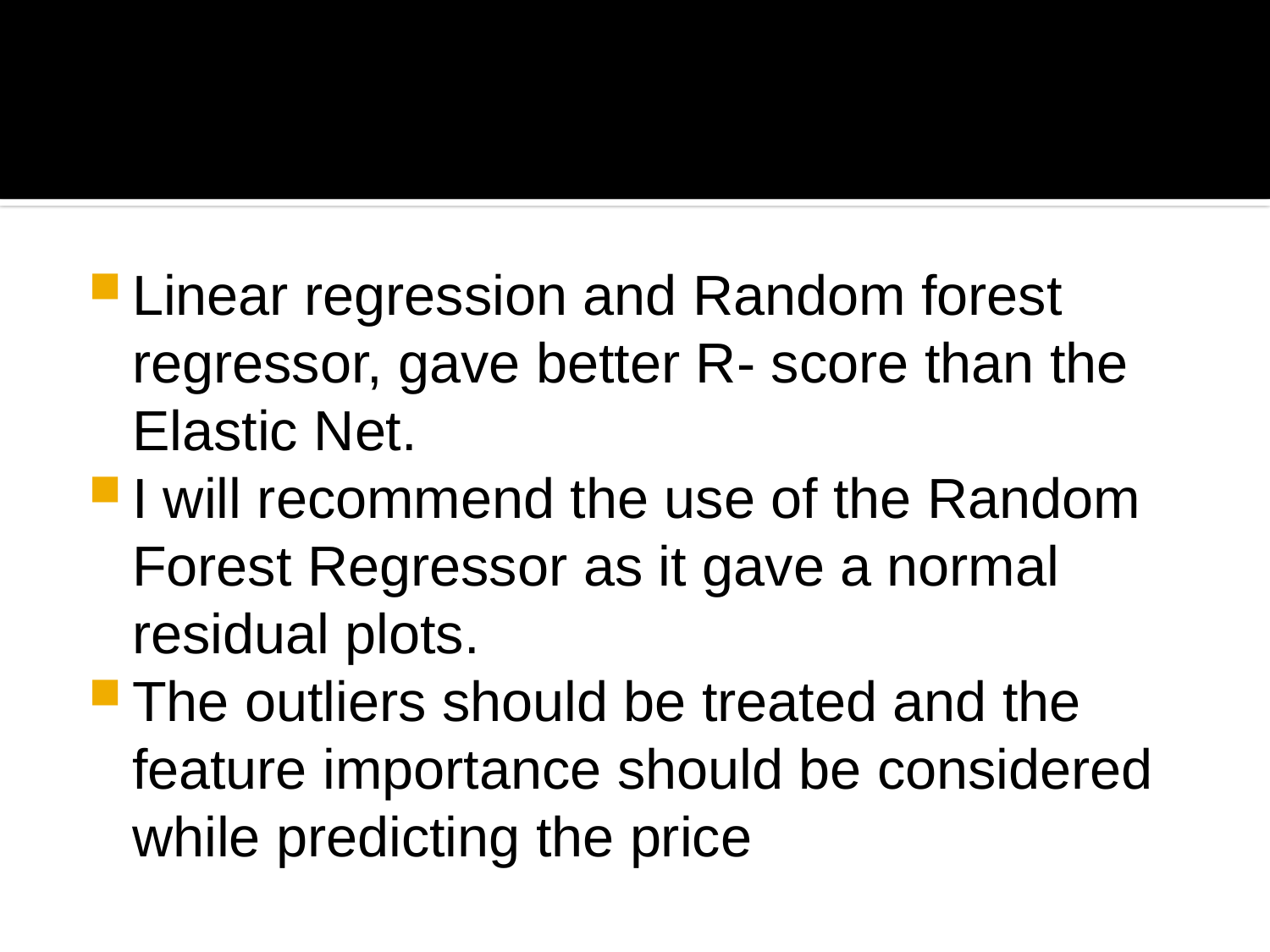

#
Linear regression and Random forest regressor, gave better R- score than the Elastic Net.
I will recommend the use of the Random Forest Regressor as it gave a normal residual plots.
The outliers should be treated and the feature importance should be considered while predicting the price